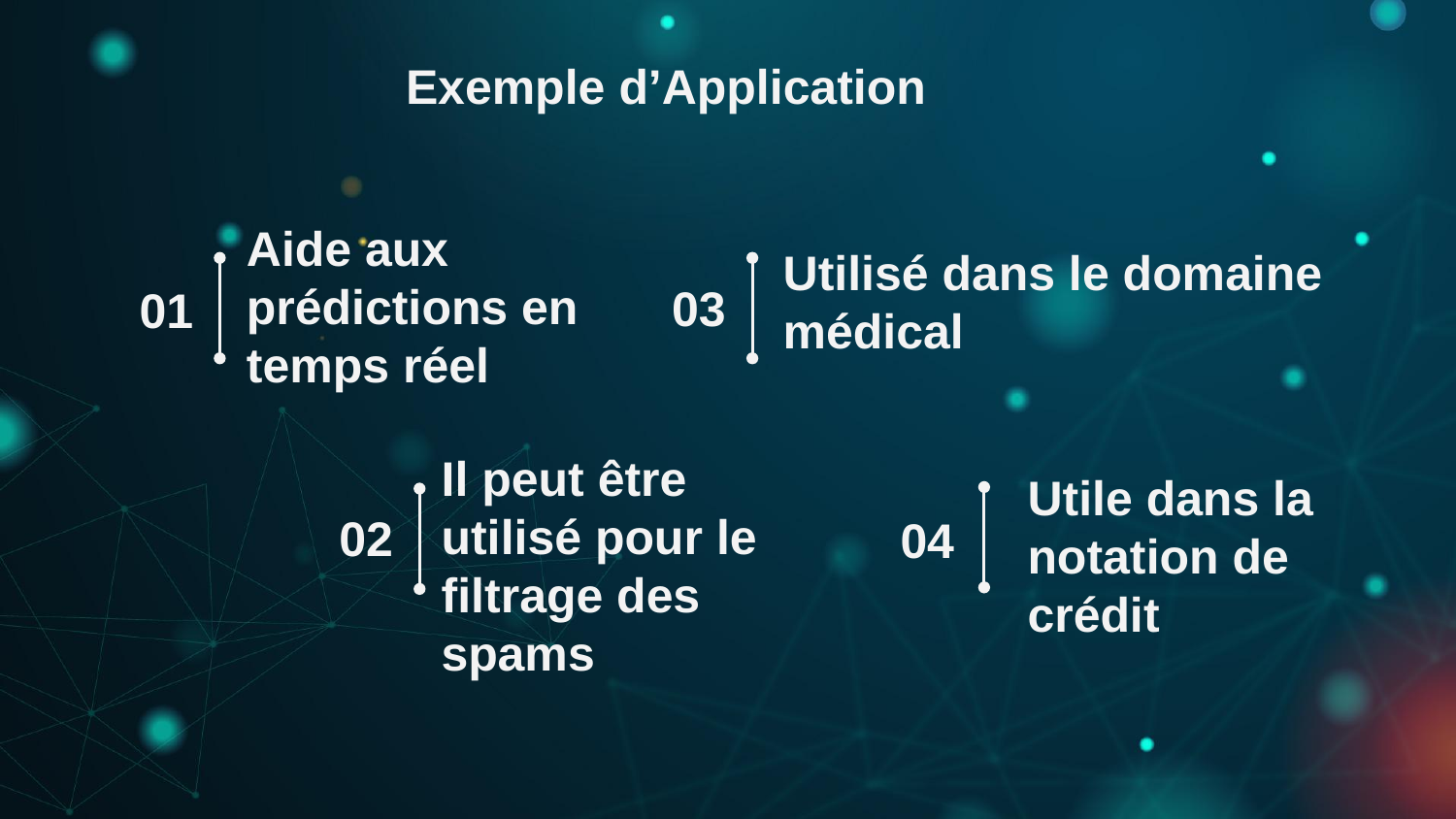

Exemple d’Application
# Aide aux prédictions en temps réel
Utilisé dans le domaine médical
03
01
Il peut être utilisé pour le filtrage des spams
Utile dans la notation de crédit
02
04